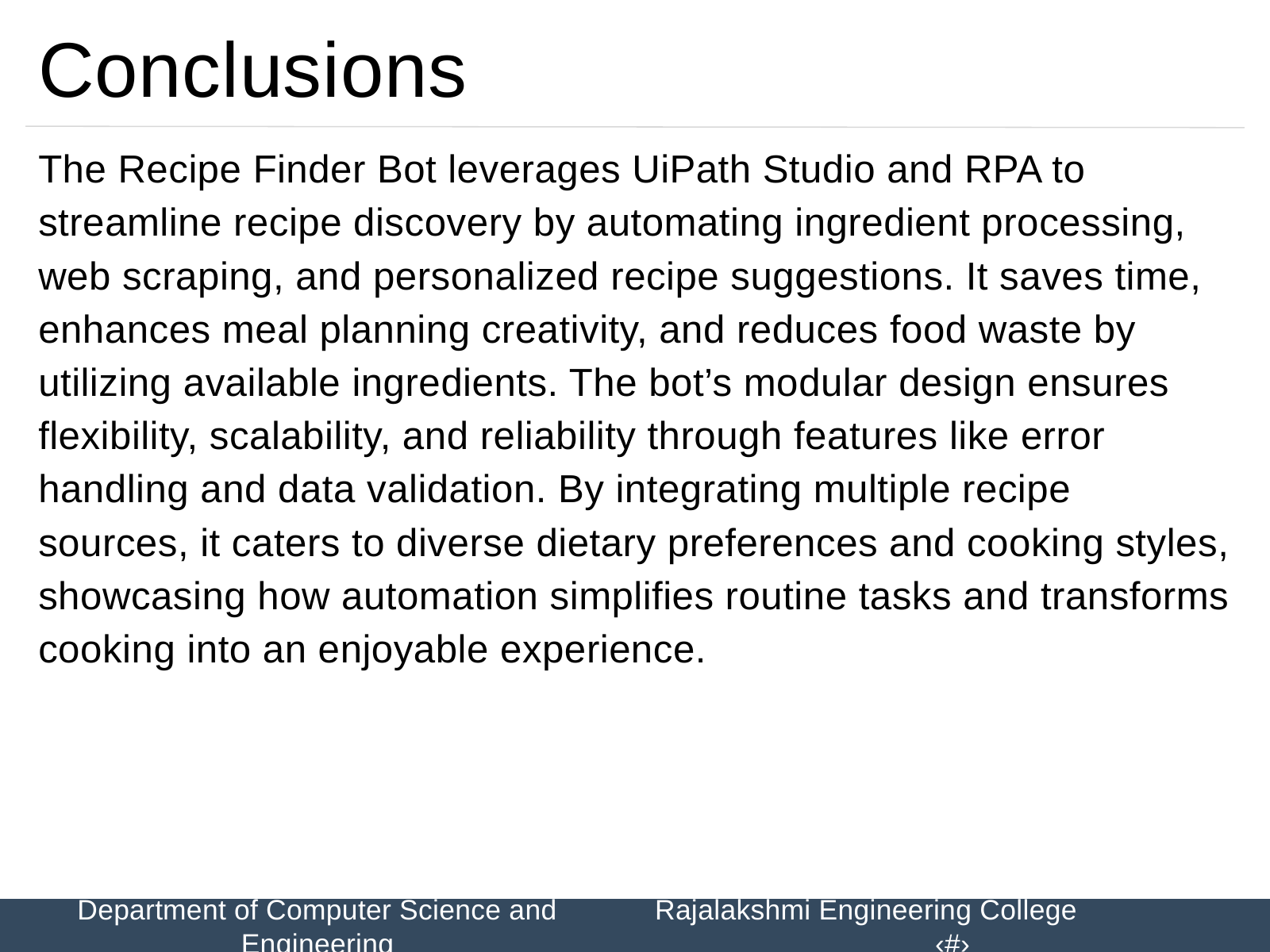

Conclusions

The Recipe Finder Bot leverages UiPath Studio and RPA to streamline recipe discovery by automating ingredient processing, web scraping, and personalized recipe suggestions. It saves time, enhances meal planning creativity, and reduces food waste by utilizing available ingredients. The bot’s modular design ensures flexibility, scalability, and reliability through features like error handling and data validation. By integrating multiple recipe sources, it caters to diverse dietary preferences and cooking styles, showcasing how automation simplifies routine tasks and transforms cooking into an enjoyable experience.

Department of Computer Science and Engineering

Rajalakshmi Engineering College 		‹#›